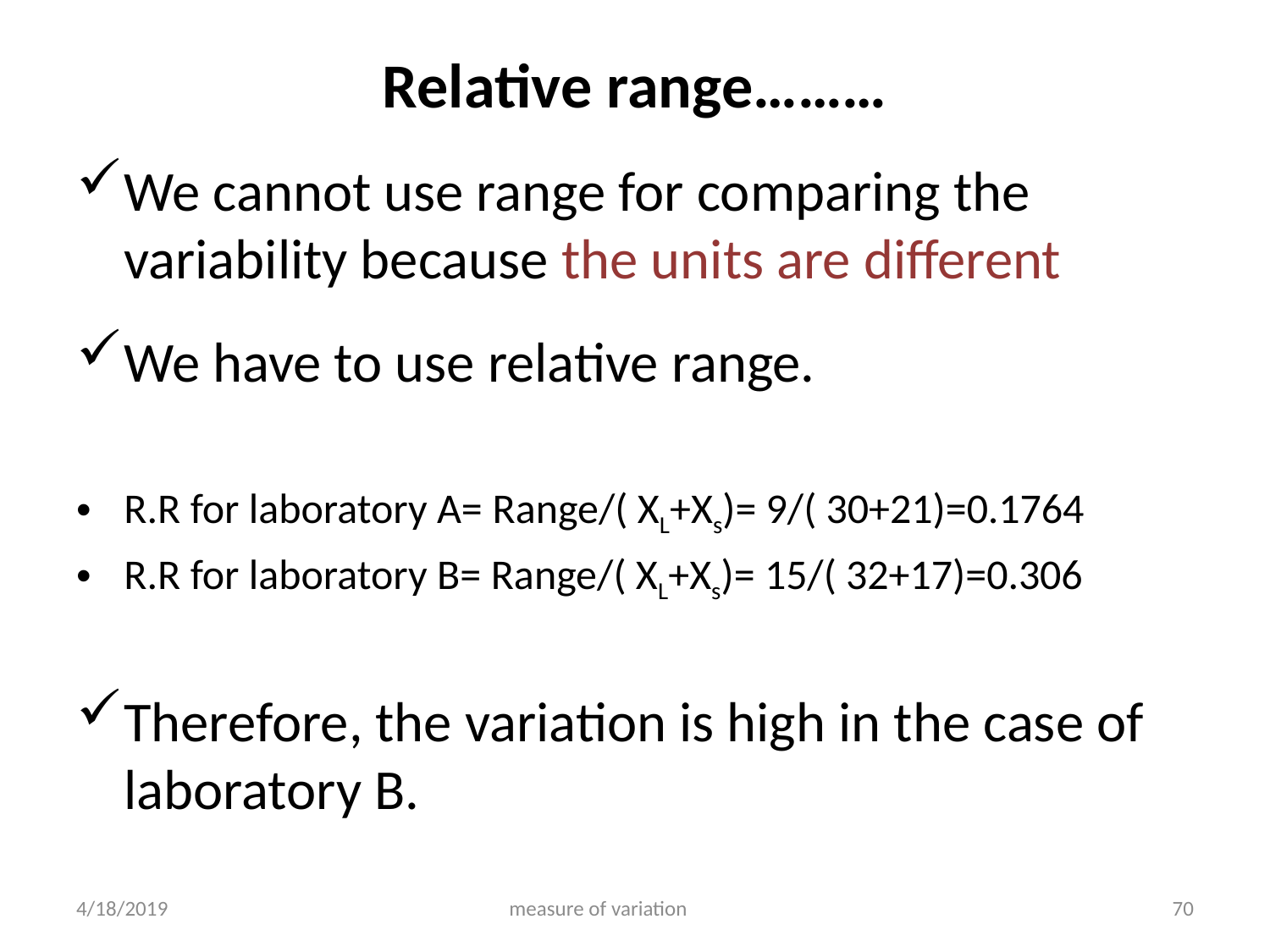

# Relative range………
We cannot use range for comparing the variability because the units are different

We have to use relative range.

R.R for laboratory A= Range/( XL+Xs)= 9/( 30+21)=0.1764
R.R for laboratory B= Range/( XL+Xs)= 15/( 32+17)=0.306

Therefore, the variation is high in the case of laboratory B.

4/18/2019
measure of variation
70